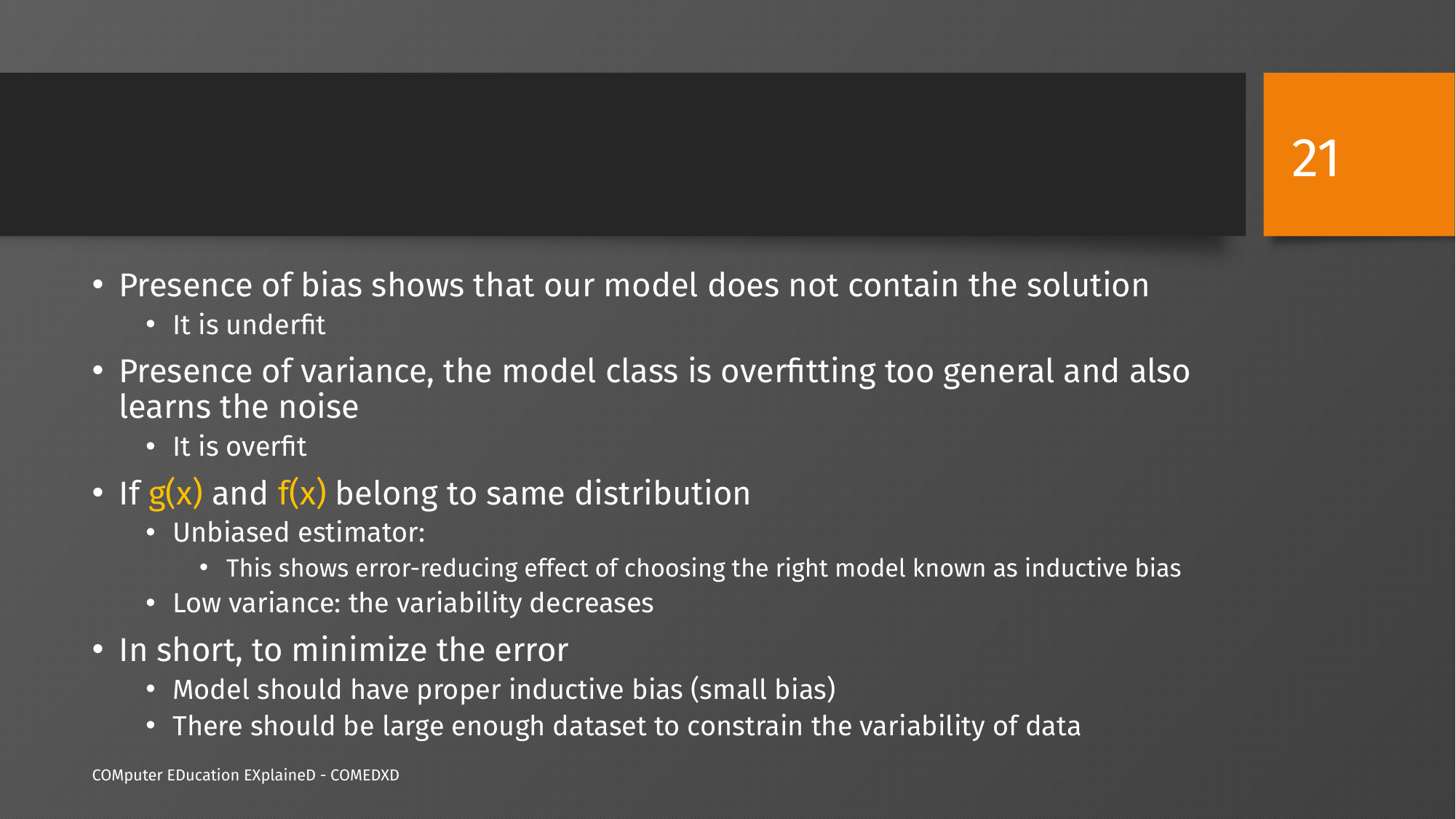

21
#
Presence of bias shows that our model does not contain the solution
It is underfit
Presence of variance, the model class is overfitting too general and also learns the noise
It is overfit
If g(x) and f(x) belong to same distribution
Unbiased estimator:
This shows error-reducing effect of choosing the right model known as inductive bias
Low variance: the variability decreases
In short, to minimize the error
Model should have proper inductive bias (small bias)
There should be large enough dataset to constrain the variability of data
COMputer EDucation EXplaineD - COMEDXD